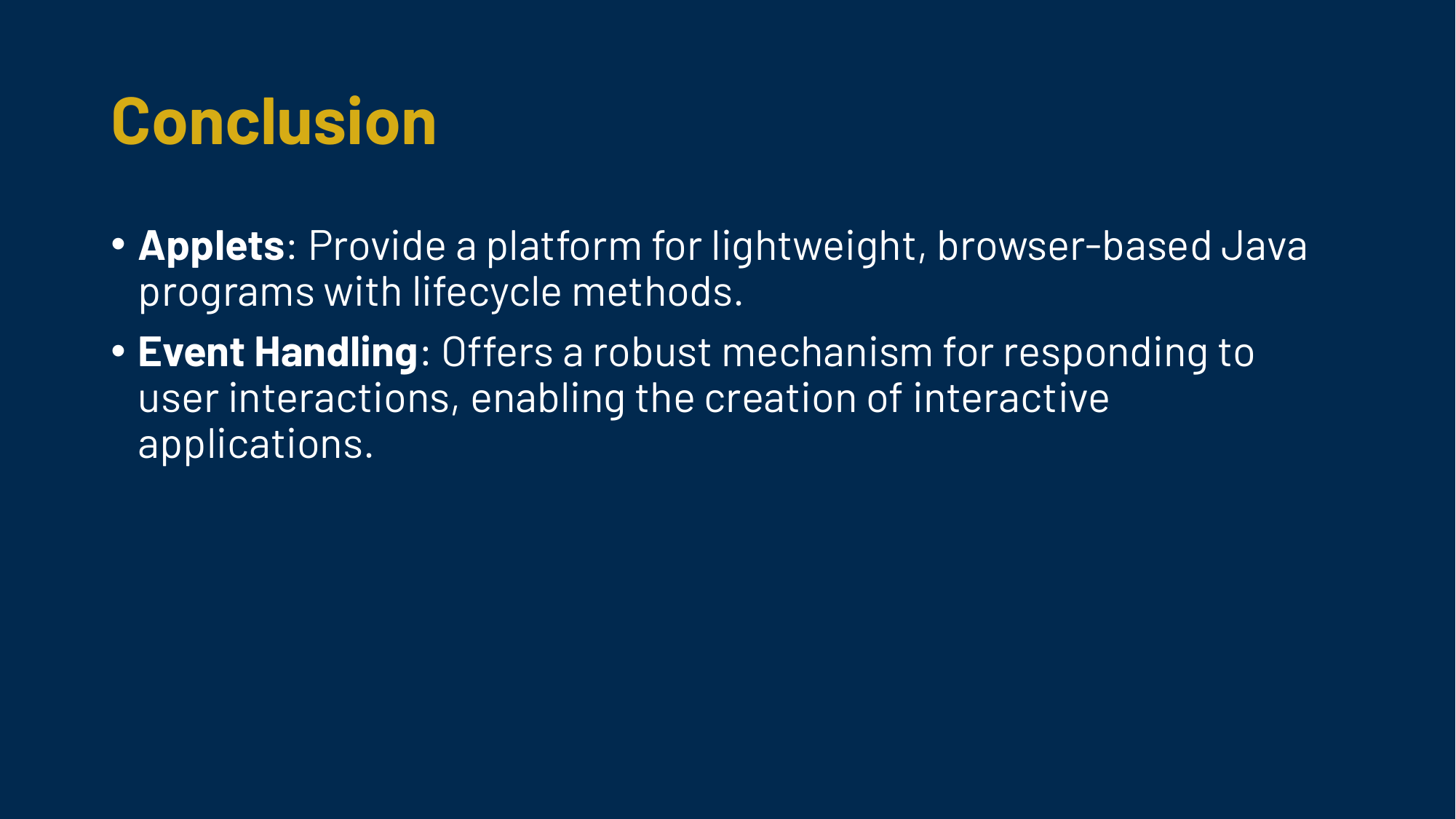

# Conclusion
Applets: Provide a platform for lightweight, browser-based Java programs with lifecycle methods.
Event Handling: Offers a robust mechanism for responding to user interactions, enabling the creation of interactive applications.